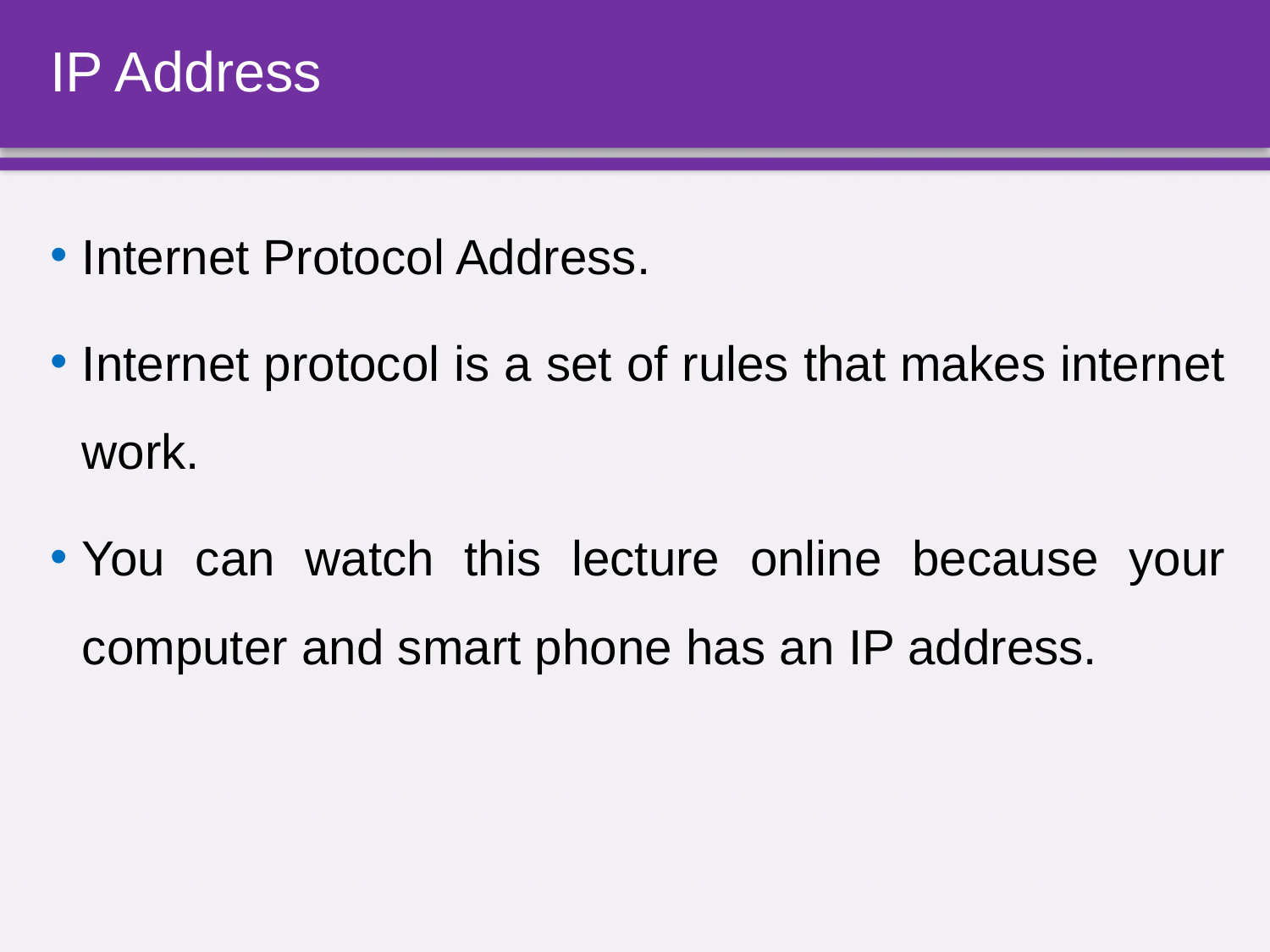

# IP Address
Internet Protocol Address.
Internet protocol is a set of rules that makes internet work.
You can watch this lecture online because your computer and smart phone has an IP address.